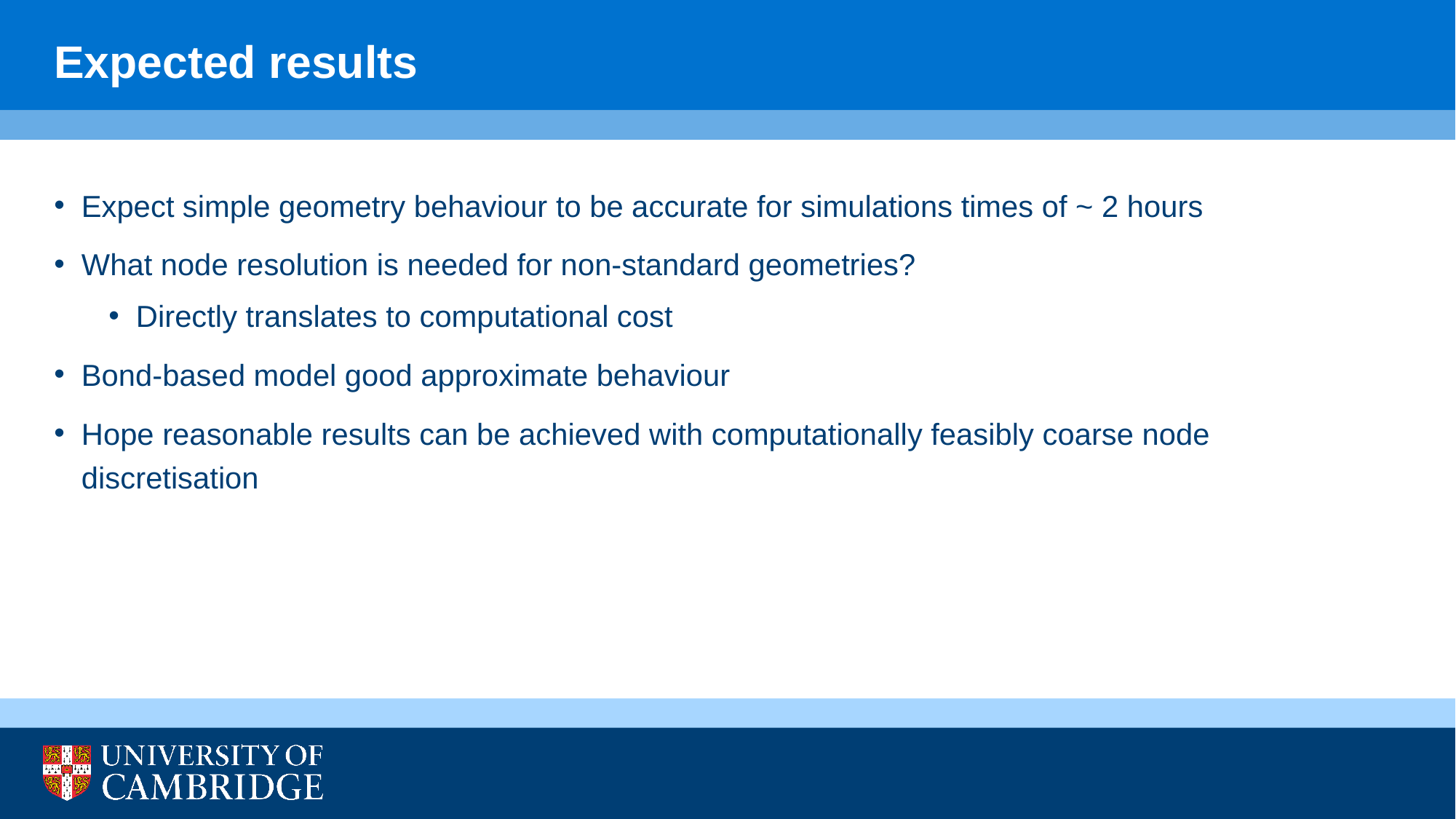

Expected results
Expect simple geometry behaviour to be accurate for simulations times of ~ 2 hours
What node resolution is needed for non-standard geometries?
Directly translates to computational cost
Bond-based model good approximate behaviour
Hope reasonable results can be achieved with computationally feasibly coarse node discretisation